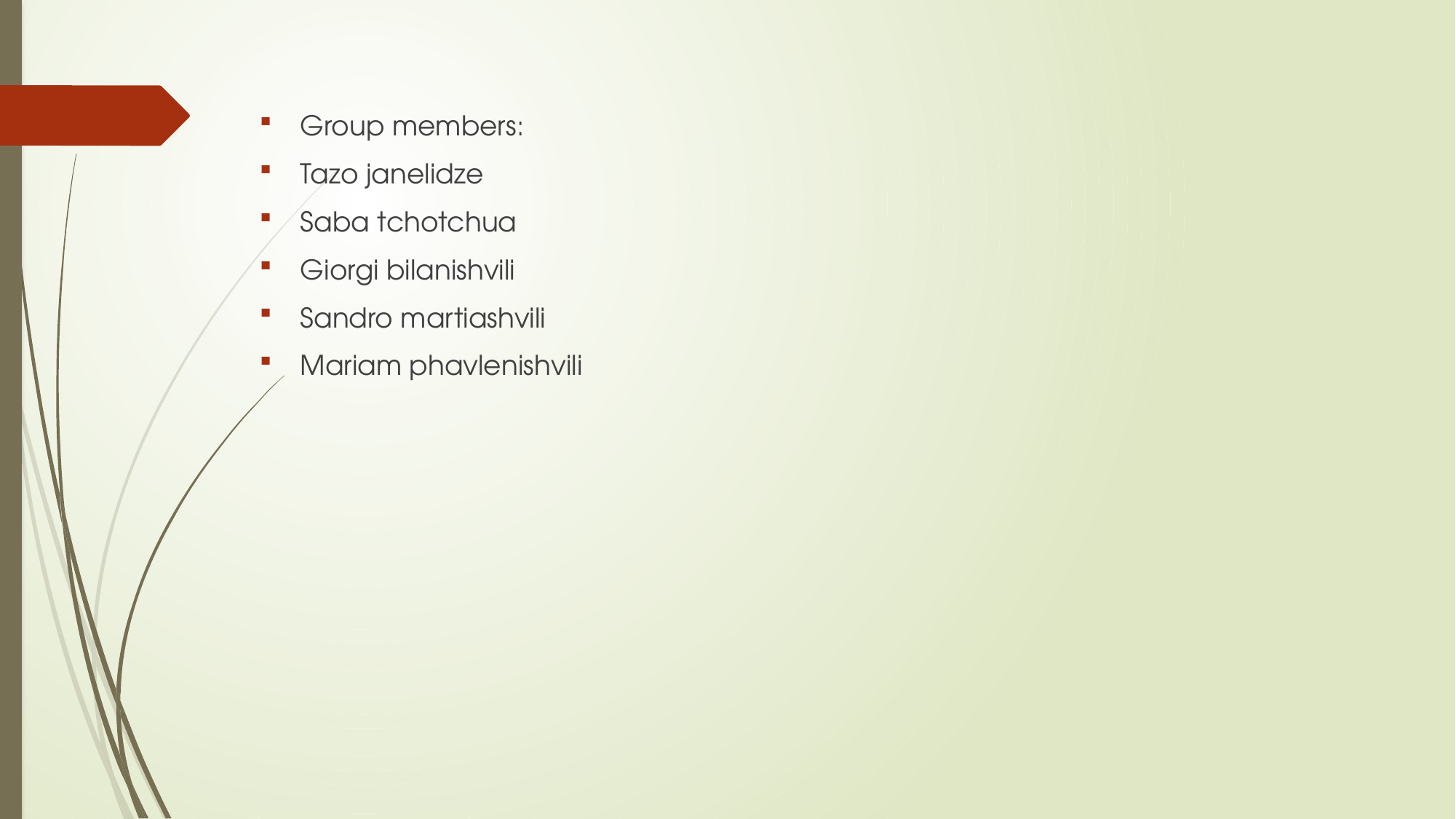

Group members:
Tazo janelidze
Saba tchotchua
Giorgi bilanishvili
Sandro martiashvili
Mariam phavlenishvili